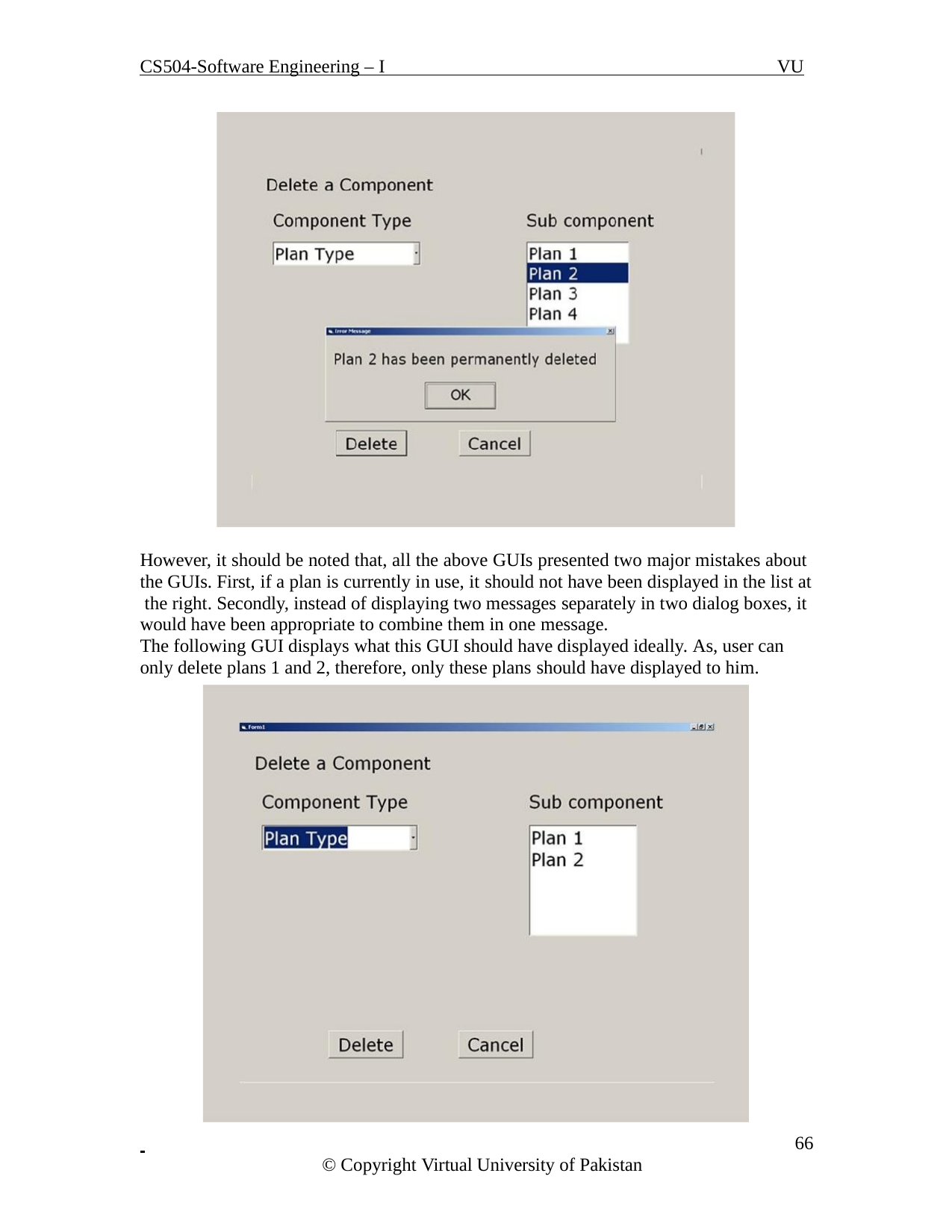

CS504-Software Engineering – I
VU

However, it should be noted that, all the above GUIs presented two major mistakes about  the GUIs. First, if a plan is currently in use, it should not have been displayed in the list at  the right. Secondly, instead of displaying two messages separately in two dialog boxes, it  would have been appropriate to combine them in one message.
The following GUI displays what this GUI should have displayed ideally. As, user can  only delete plans 1 and 2, therefore, only these plans should have displayed to him.

 	  66
© Copyright Virtual University of Pakistan